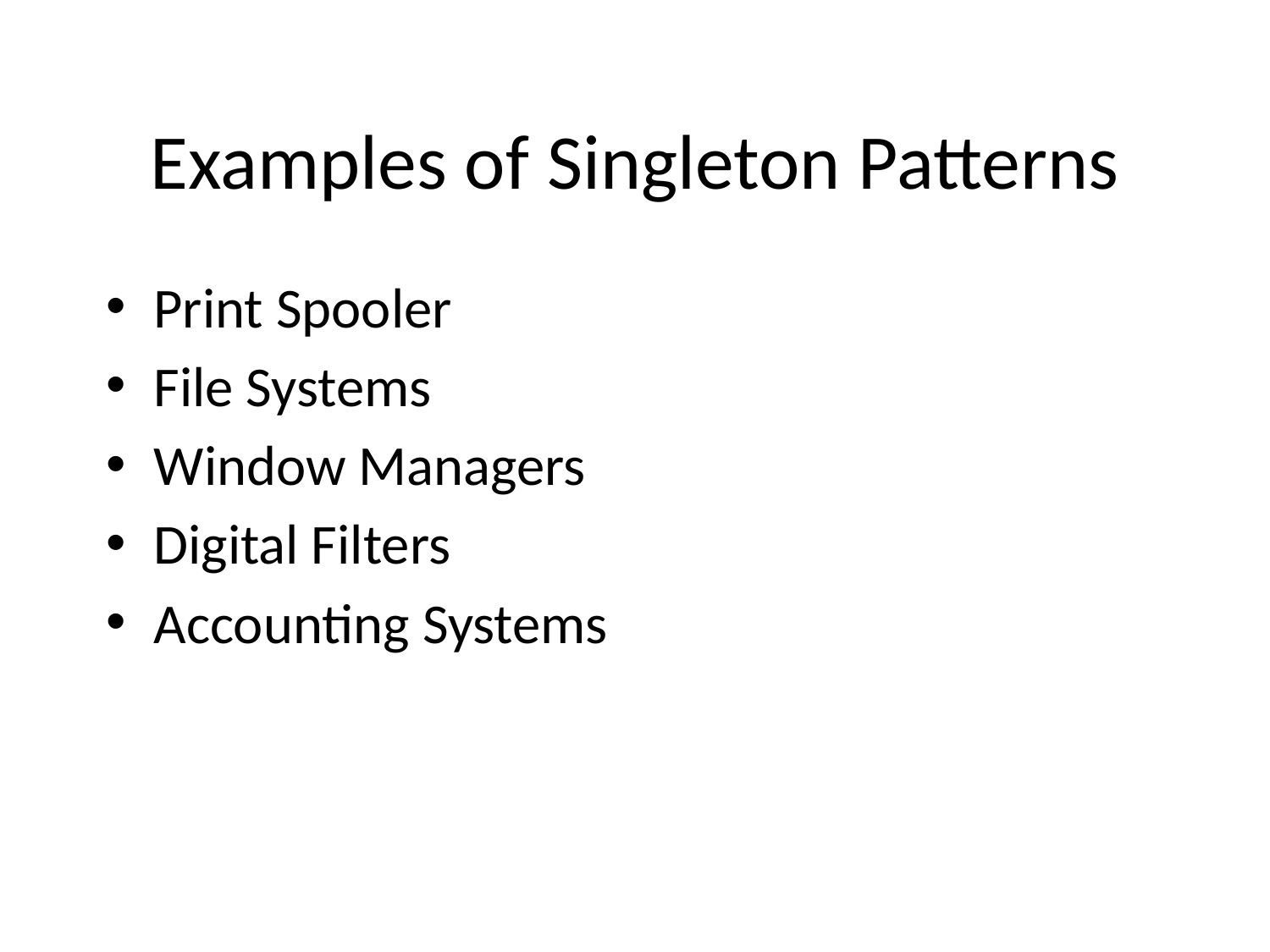

# Examples of Singleton Patterns
Print Spooler
File Systems
Window Managers
Digital Filters
Accounting Systems